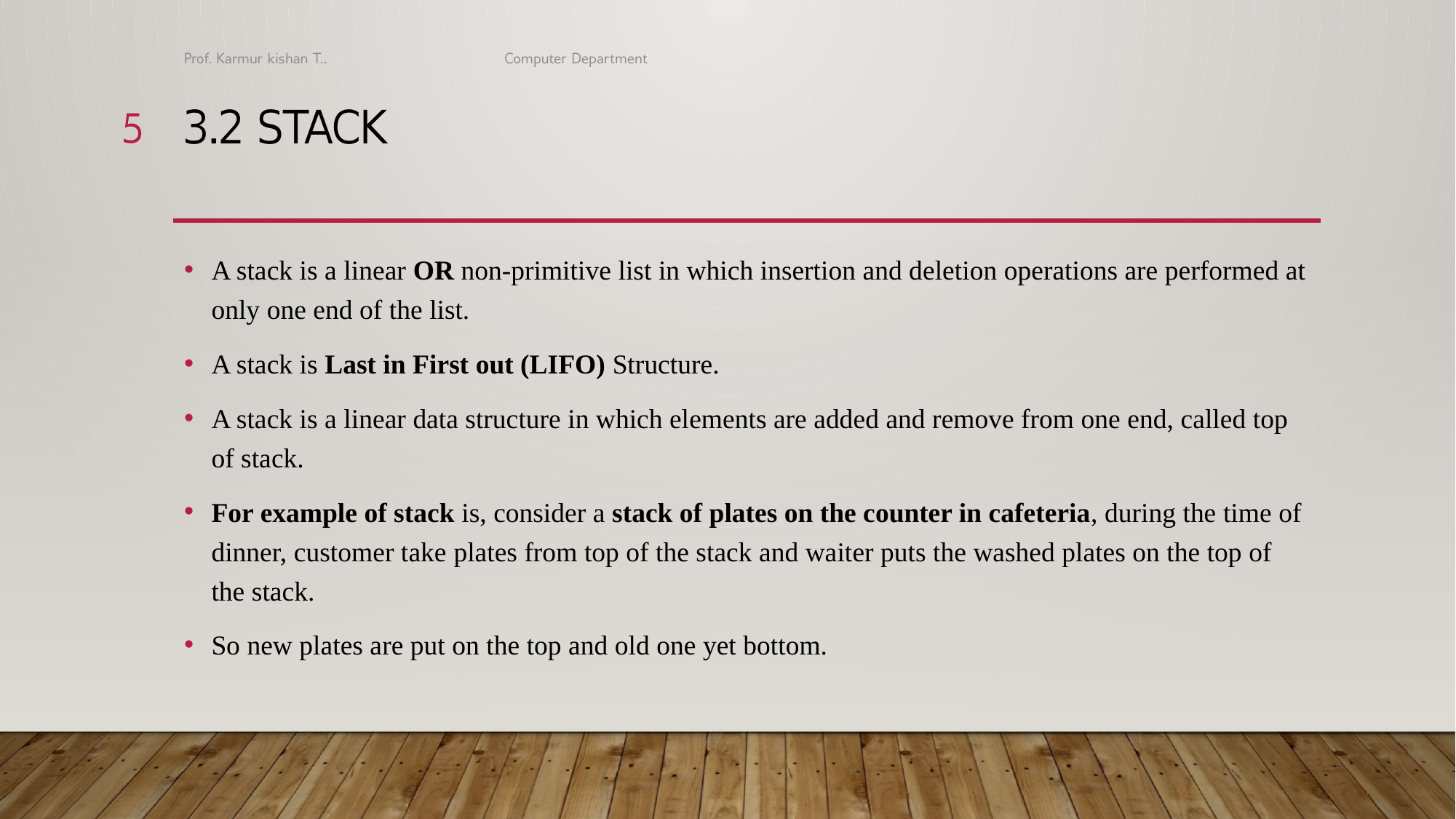

Prof. Karmur kishan T..                                       Computer Department
5
# 3.2 STack
A stack is a linear OR non-primitive list in which insertion and deletion operations are performed at only one end of the list.
A stack is Last in First out (LIFO) Structure.
A stack is a linear data structure in which elements are added and remove from one end, called top of stack.
For example of stack is, consider a stack of plates on the counter in cafeteria, during the time of dinner, customer take plates from top of the stack and waiter puts the washed plates on the top of the stack.
So new plates are put on the top and old one yet bottom.